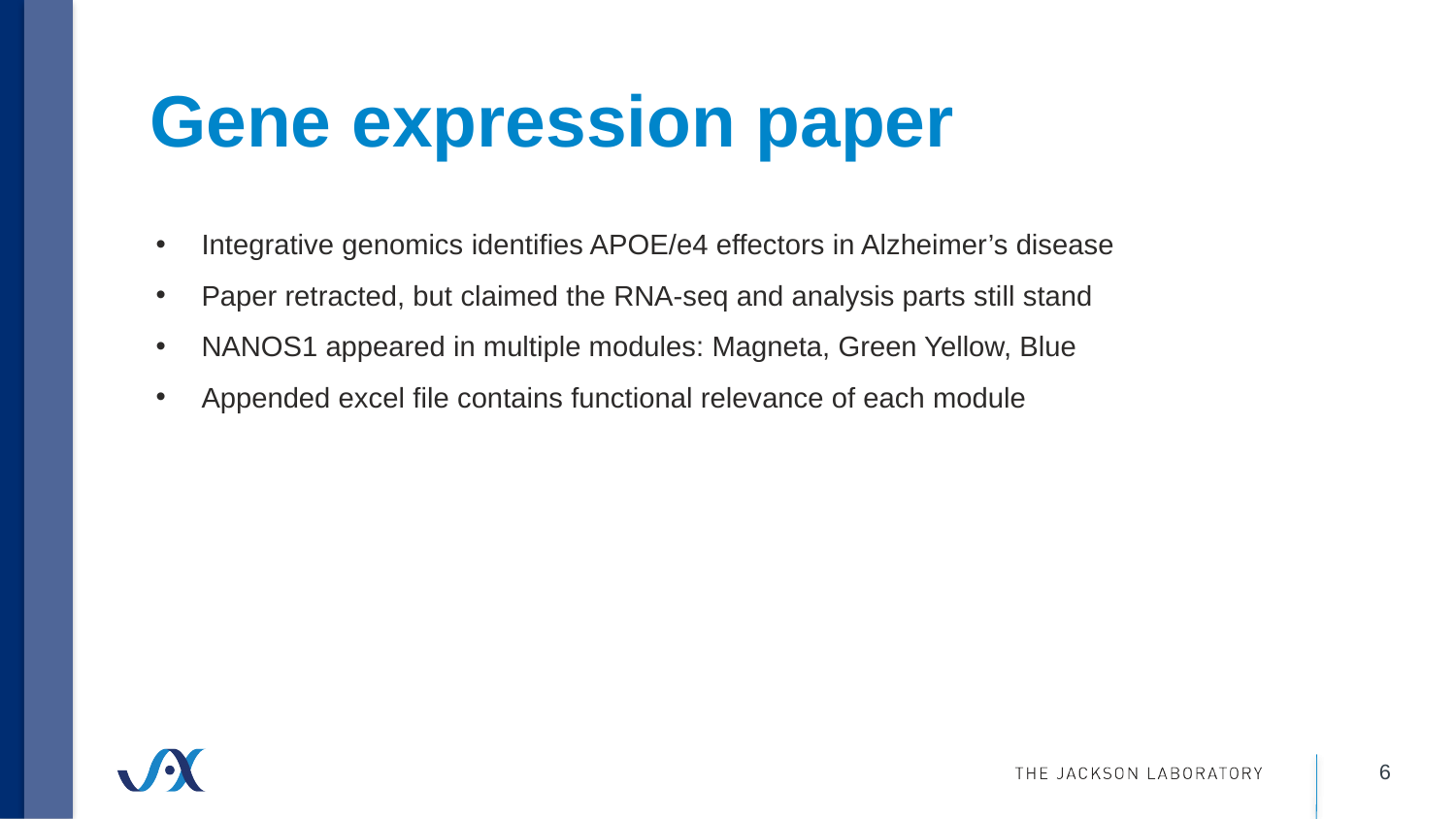

# Gene expression paper
Integrative genomics identifies APOE/e4 effectors in Alzheimer’s disease
Paper retracted, but claimed the RNA-seq and analysis parts still stand
NANOS1 appeared in multiple modules: Magneta, Green Yellow, Blue
Appended excel file contains functional relevance of each module
6